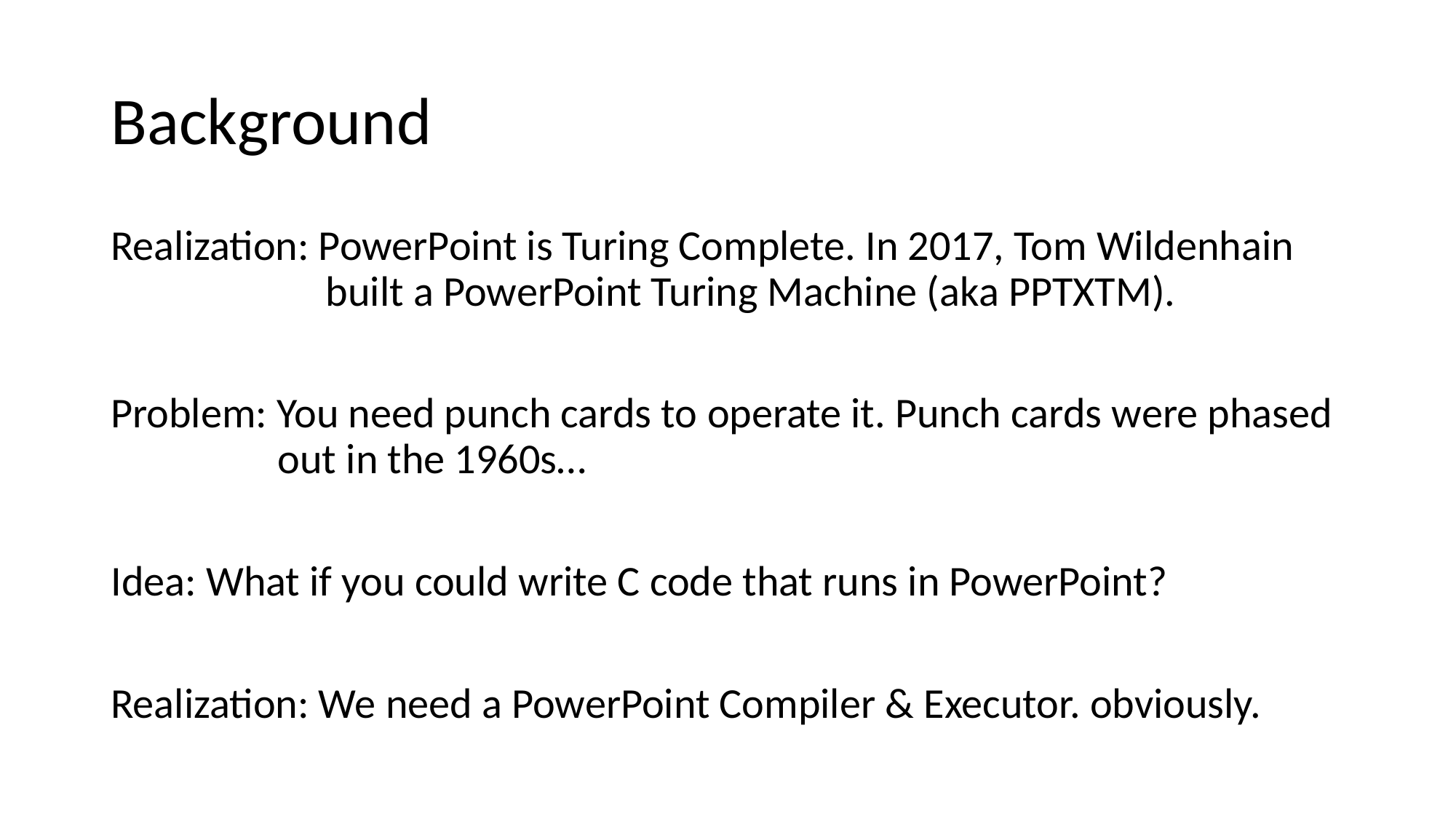

# Background
Realization: PowerPoint is Turing Complete. In 2017, Tom Wildenhain
 	           built a PowerPoint Turing Machine (aka PPTXTM).

Problem: You need punch cards to operate it. Punch cards were phased
  	      out in the 1960s…

Idea: What if you could write C code that runs in PowerPoint?

Realization: We need a PowerPoint Compiler & Executor. obviously.